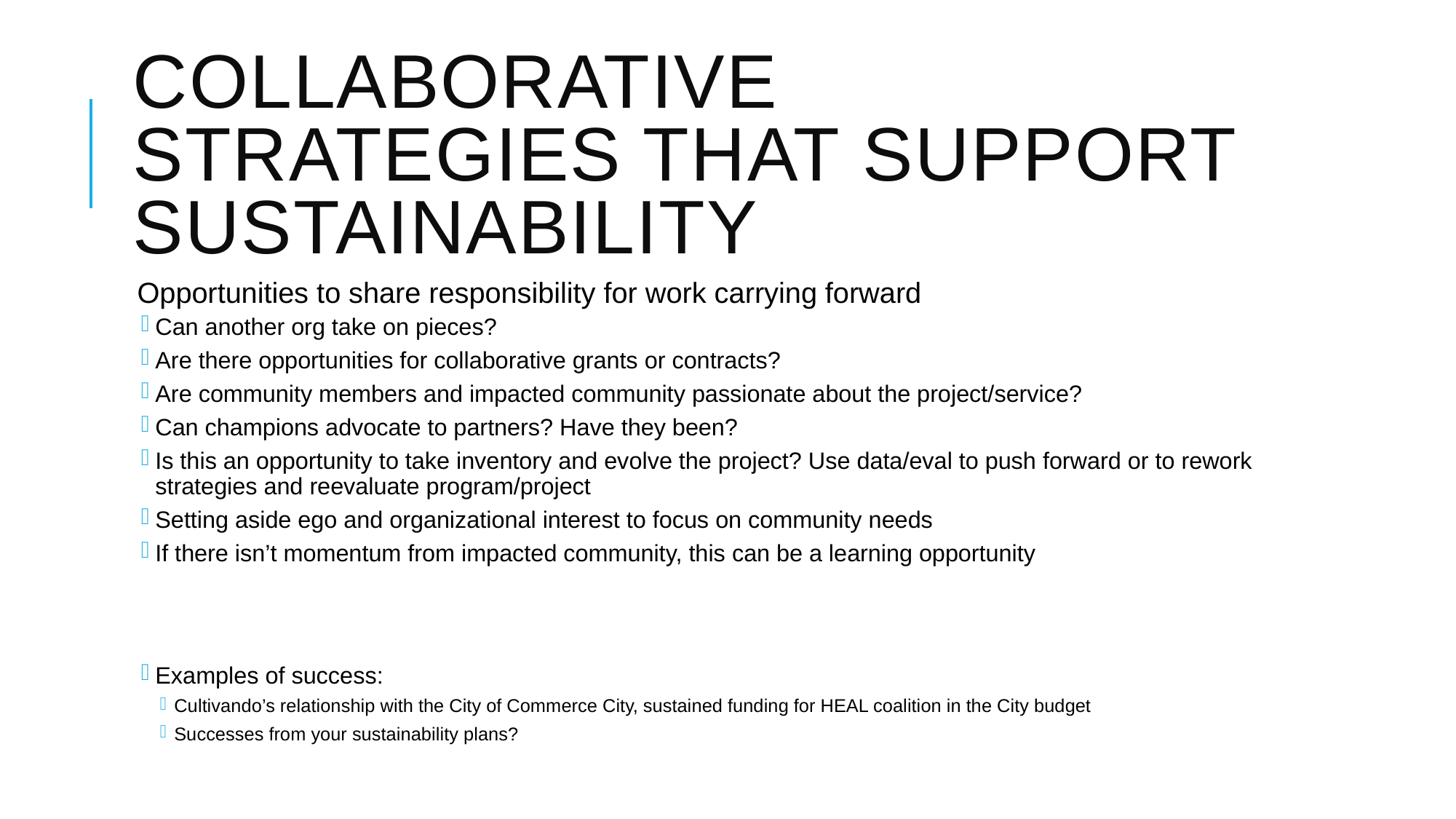

# Collaborative strategies that support sustainability
Opportunities to share responsibility for work carrying forward
Can another org take on pieces?
Are there opportunities for collaborative grants or contracts?
Are community members and impacted community passionate about the project/service?
Can champions advocate to partners? Have they been?
Is this an opportunity to take inventory and evolve the project? Use data/eval to push forward or to rework strategies and reevaluate program/project
Setting aside ego and organizational interest to focus on community needs
If there isn’t momentum from impacted community, this can be a learning opportunity

Examples of success:
Cultivando’s relationship with the City of Commerce City, sustained funding for HEAL coalition in the City budget
Successes from your sustainability plans?